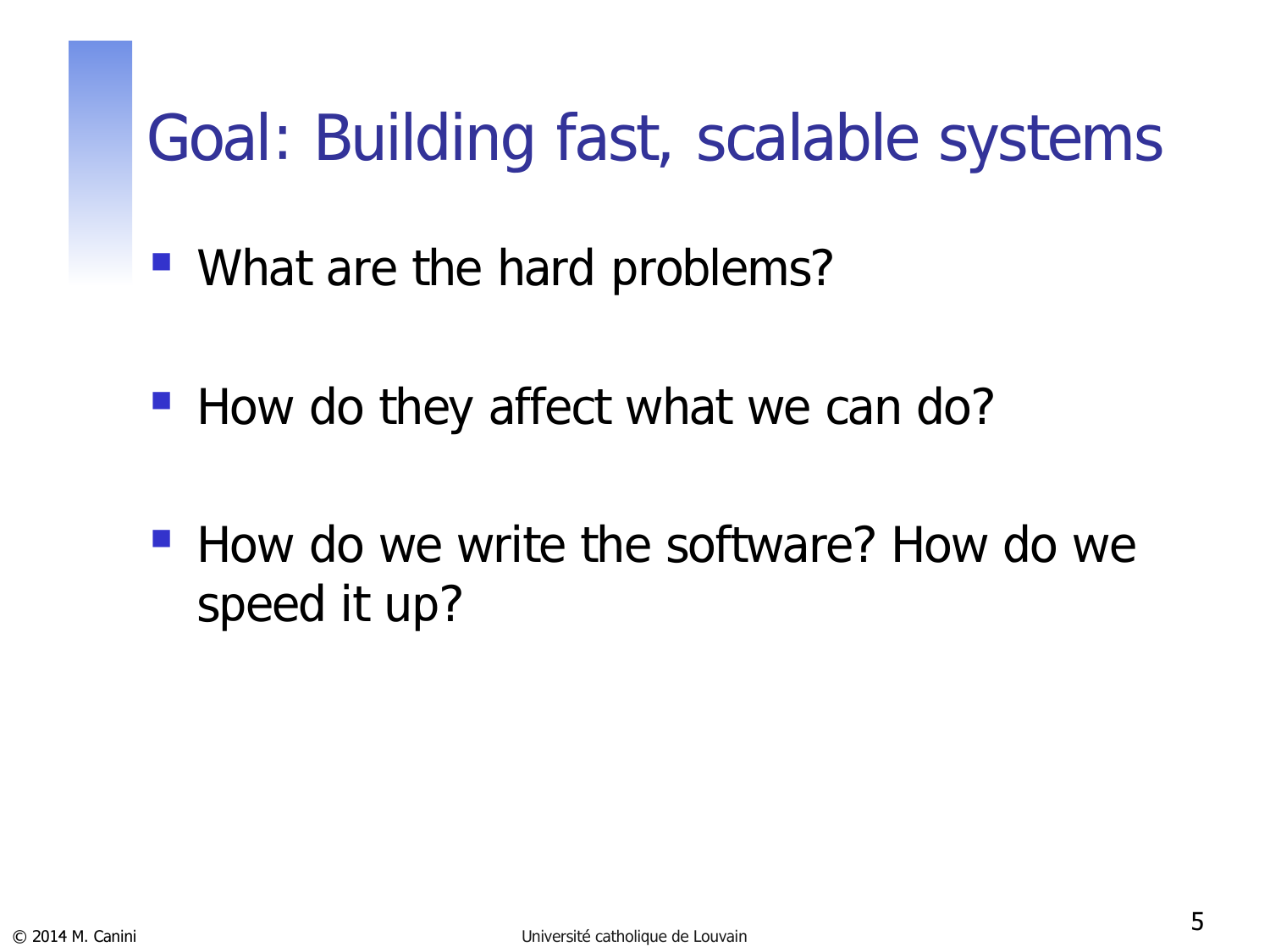

# Goal: Building fast, scalable systems
What are the hard problems?

How do they affect what we can do?

How do we write the software? How do we speed it up?
5
Université catholique de Louvain